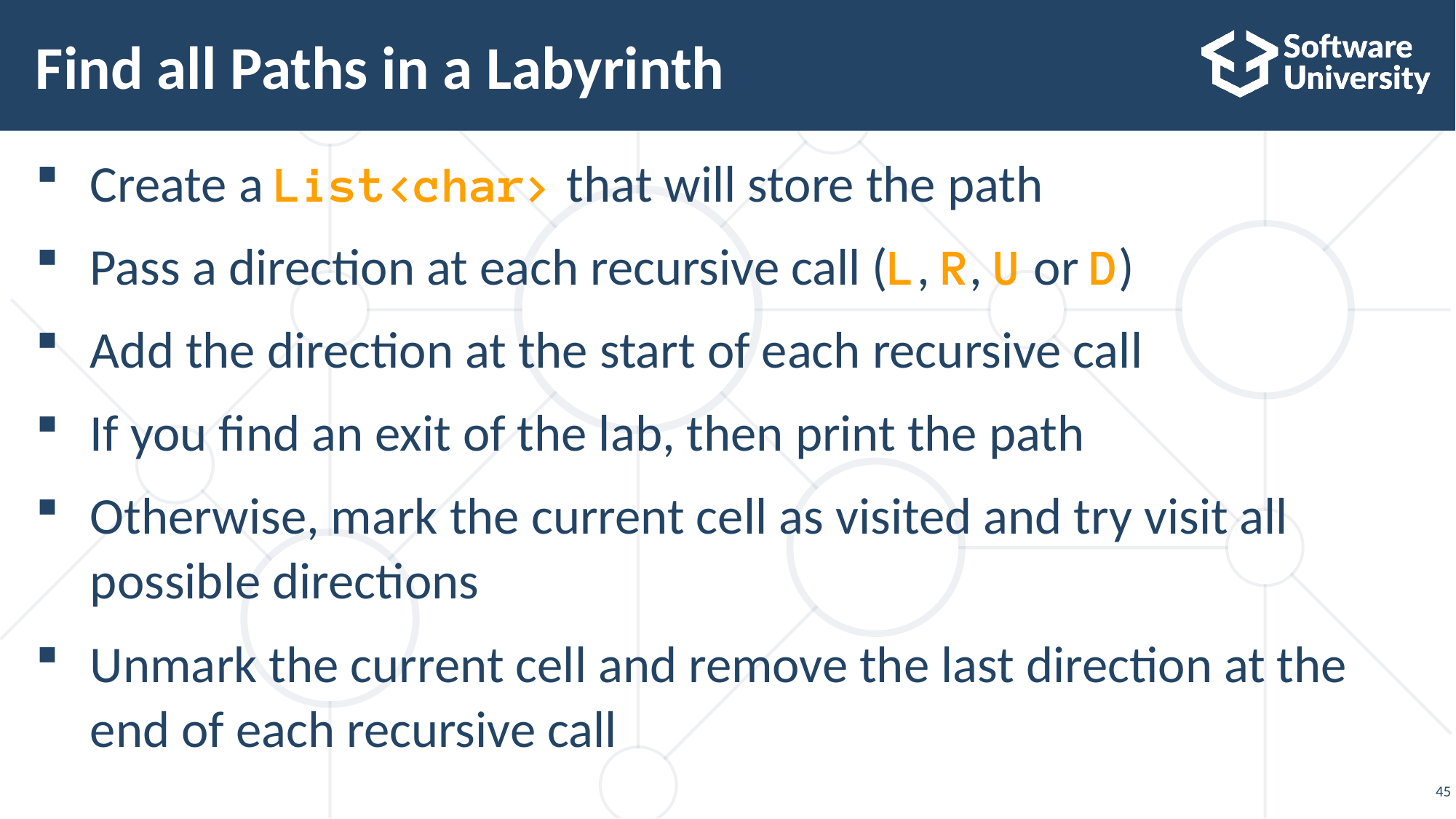

# Find all Paths in a Labyrinth
Create a List<char> that will store the path
Pass a direction at each recursive call (L, R, U or D)
Add the direction at the start of each recursive call
If you find an exit of the lab, then print the path
Otherwise, mark the current cell as visited and try visit all possible directions
Unmark the current cell and remove the last direction at the end of each recursive call
45